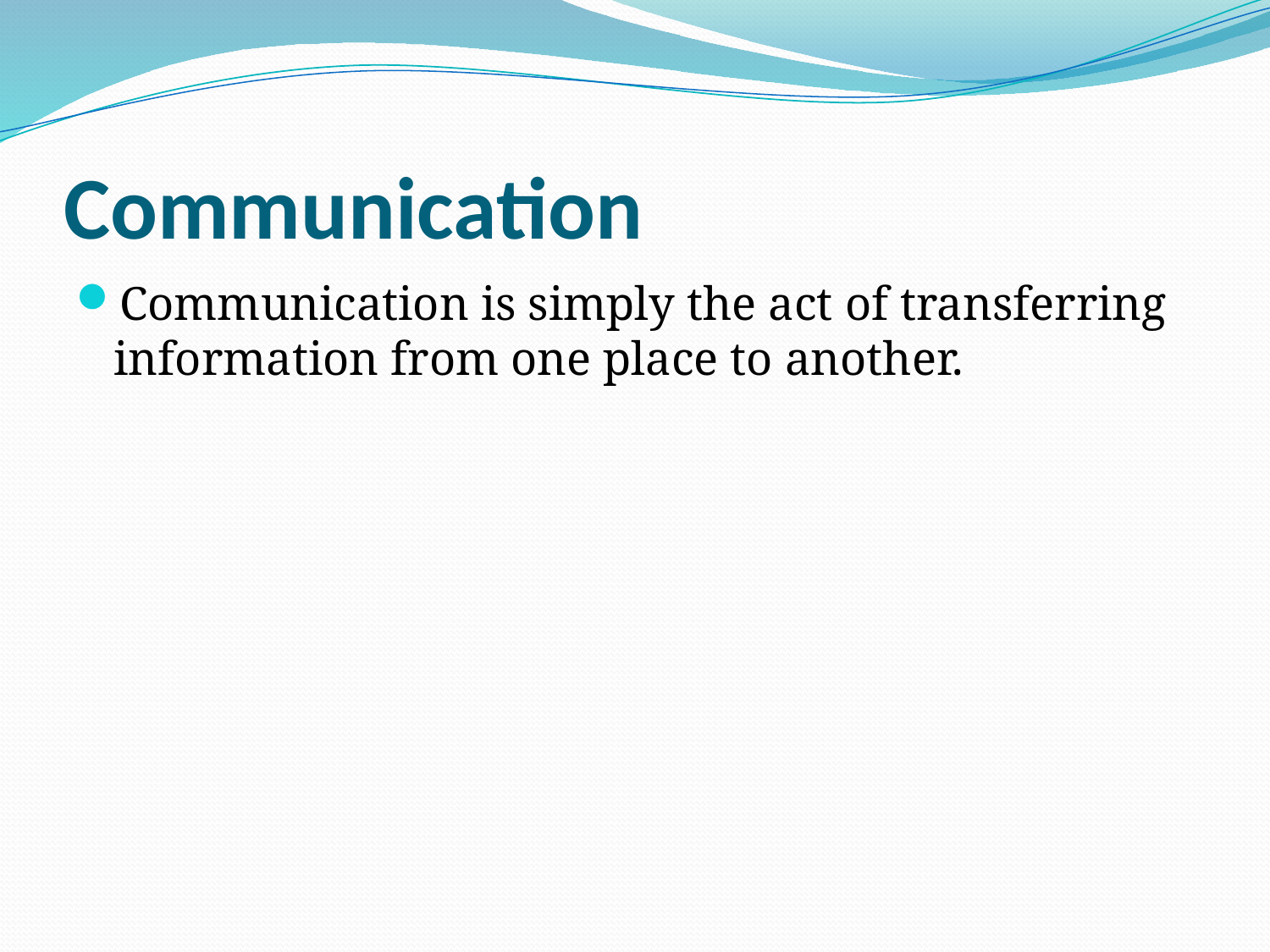

# Communication
Communication is simply the act of transferring information from one place to another.